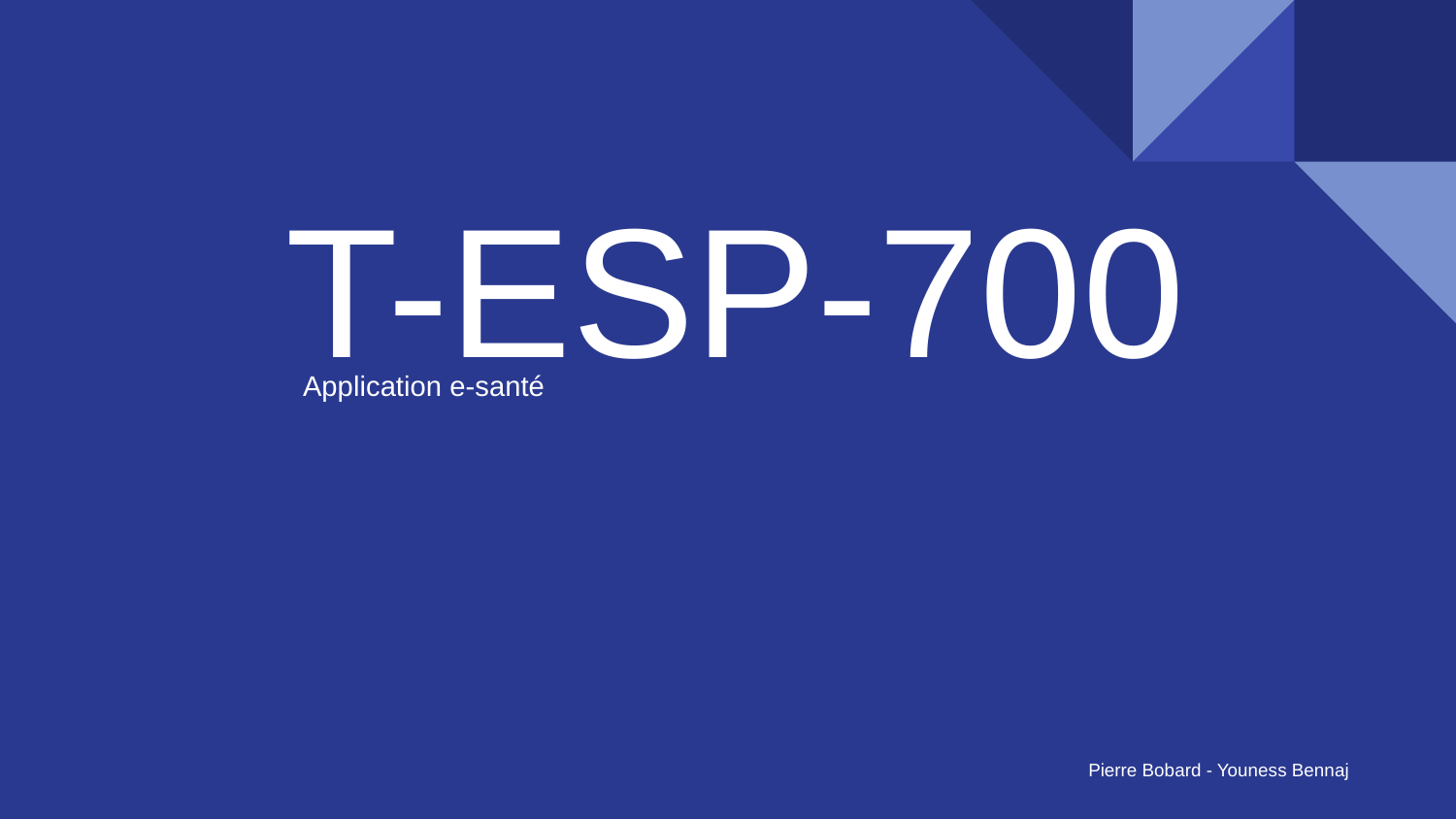

# T-ESP-700
Application e-santé
Pierre Bobard - Youness Bennaj